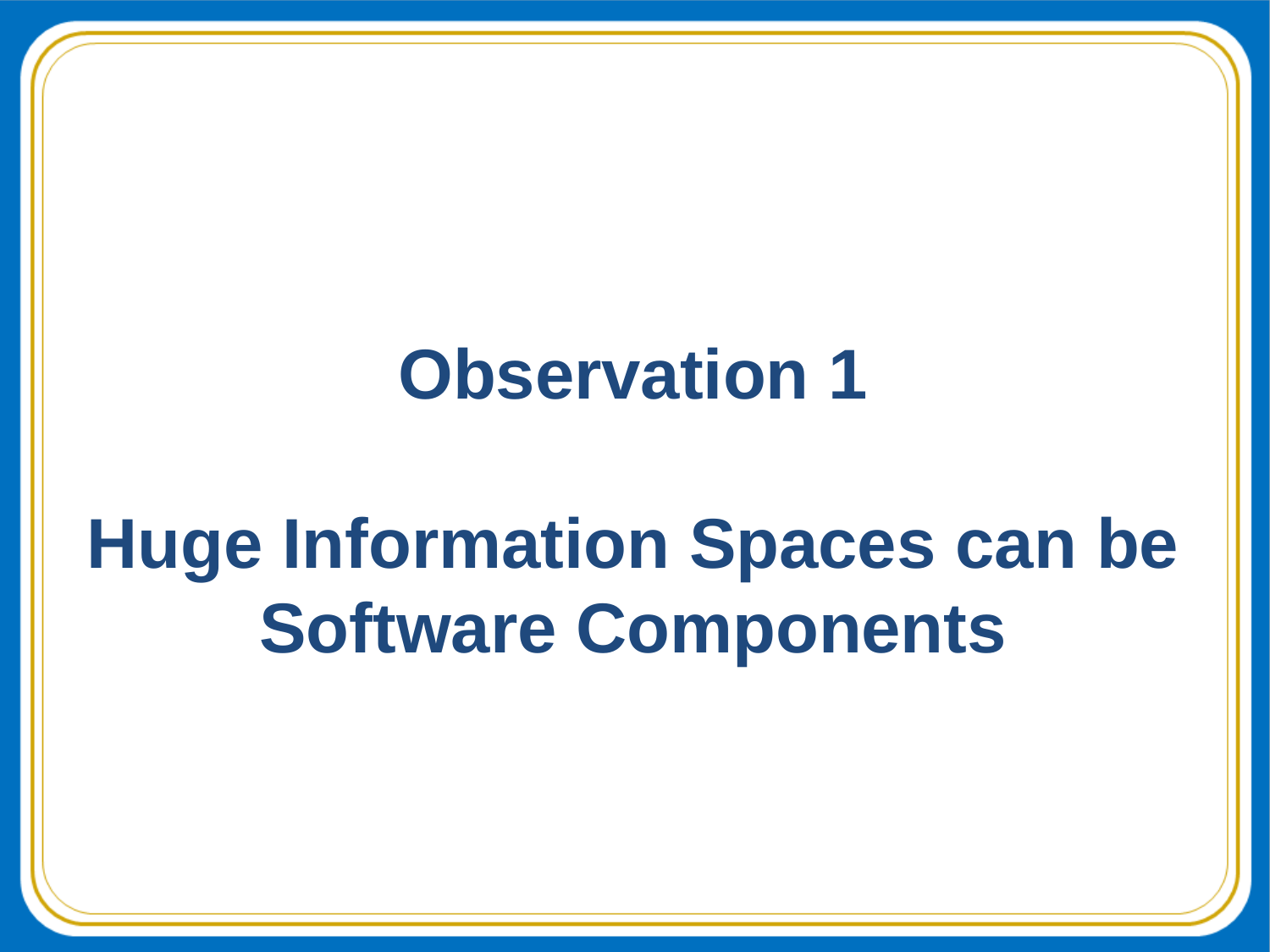

# Observation 1 Huge Information Spaces can be Software Components